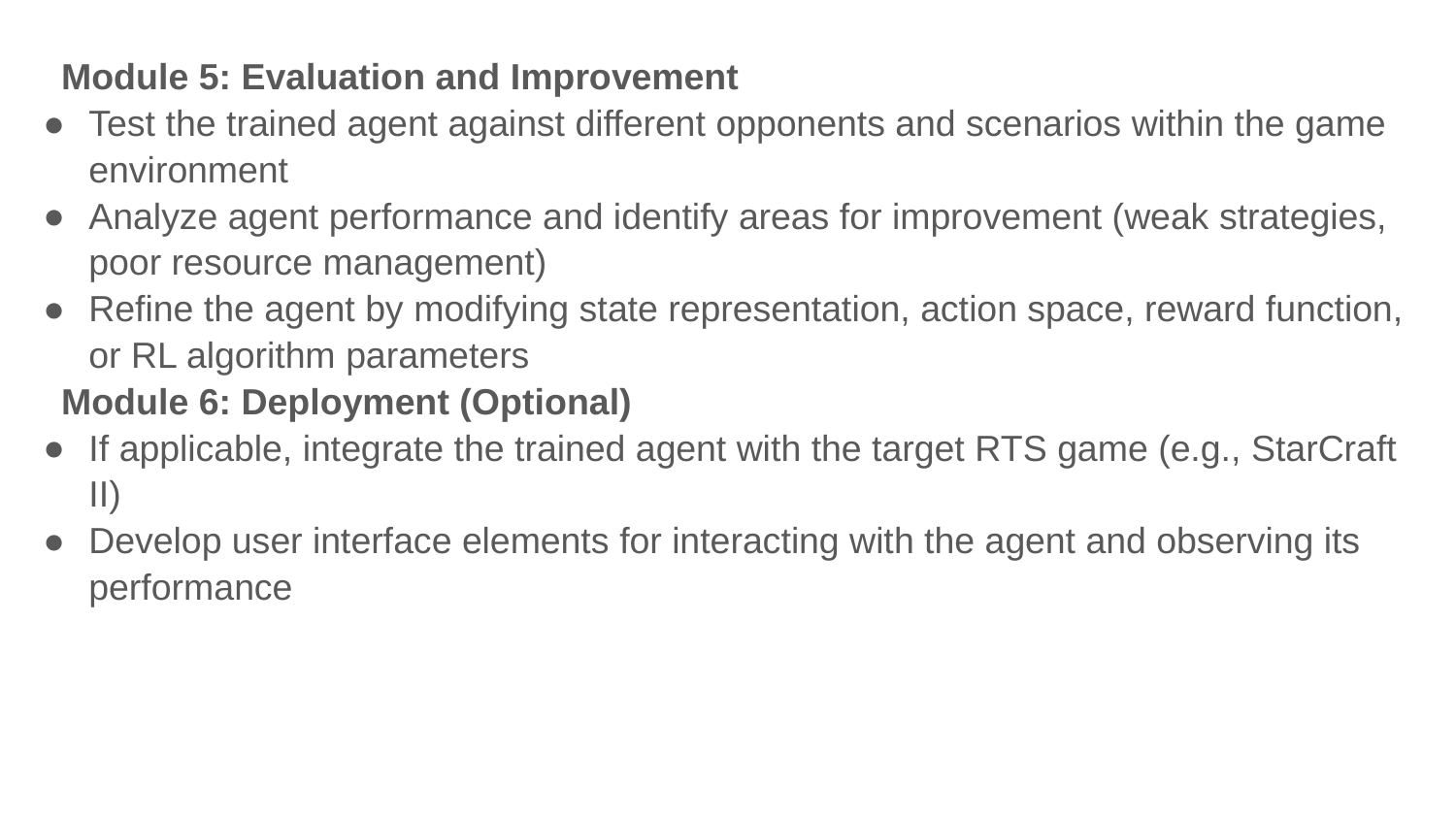

Module 5: Evaluation and Improvement
Test the trained agent against different opponents and scenarios within the game environment
Analyze agent performance and identify areas for improvement (weak strategies, poor resource management)
Refine the agent by modifying state representation, action space, reward function, or RL algorithm parameters
Module 6: Deployment (Optional)
If applicable, integrate the trained agent with the target RTS game (e.g., StarCraft II)
Develop user interface elements for interacting with the agent and observing its performance